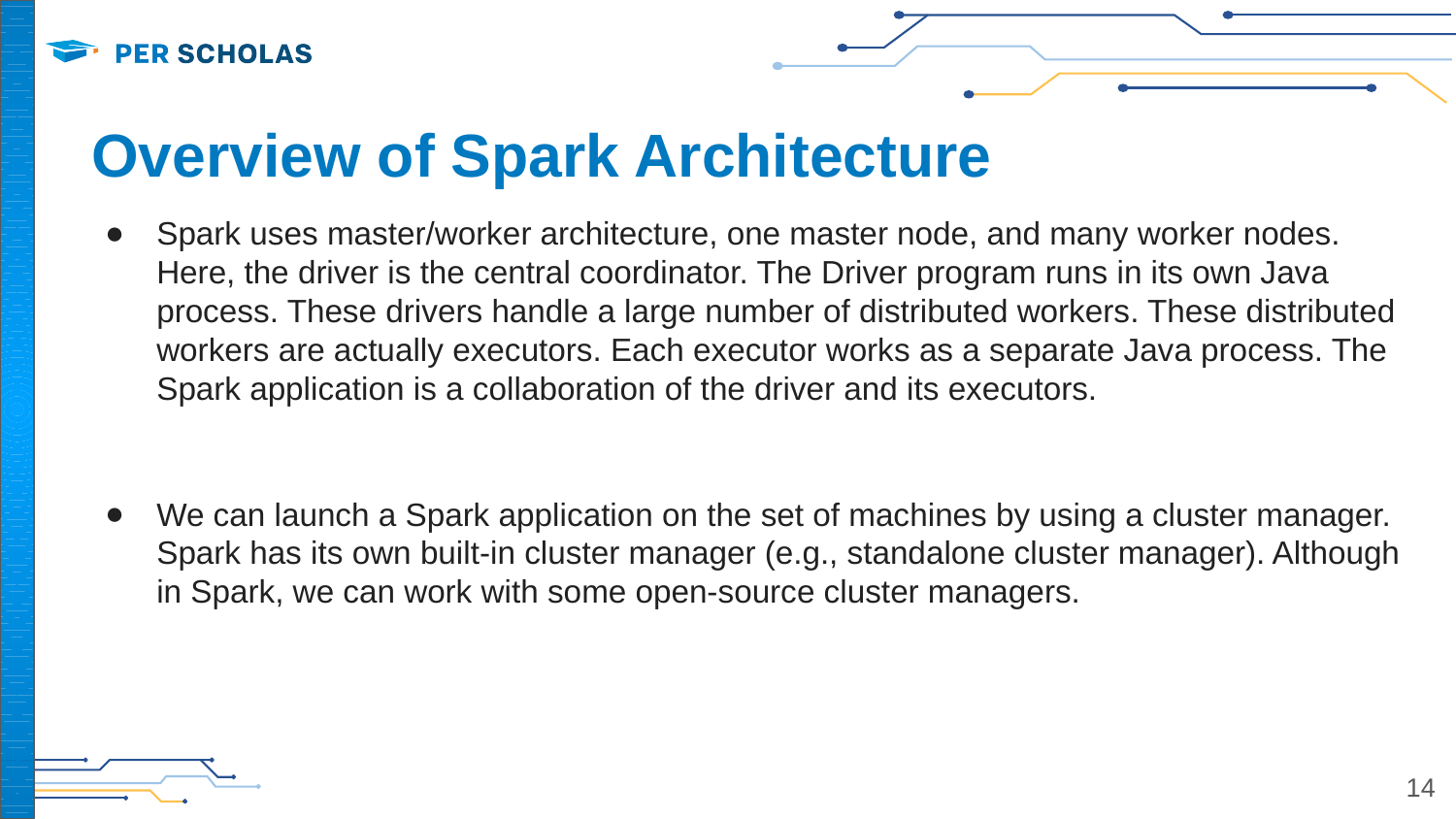

# Overview of Spark Architecture
Spark uses master/worker architecture, one master node, and many worker nodes. Here, the driver is the central coordinator. The Driver program runs in its own Java process. These drivers handle a large number of distributed workers. These distributed workers are actually executors. Each executor works as a separate Java process. The Spark application is a collaboration of the driver and its executors.

We can launch a Spark application on the set of machines by using a cluster manager. Spark has its own built-in cluster manager (e.g., standalone cluster manager). Although in Spark, we can work with some open-source cluster managers.
14